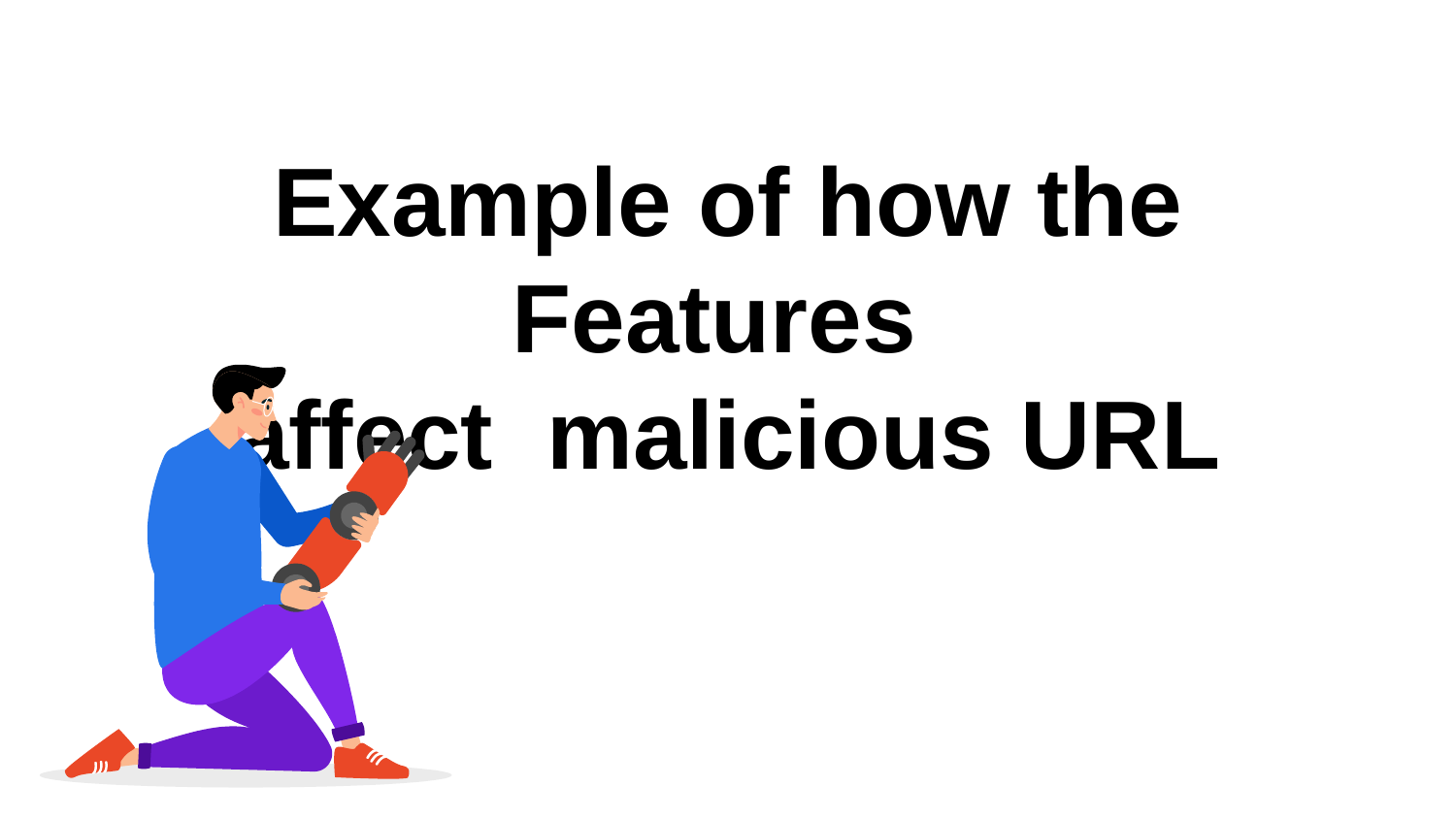

# Example of how the Features affect  malicious URL